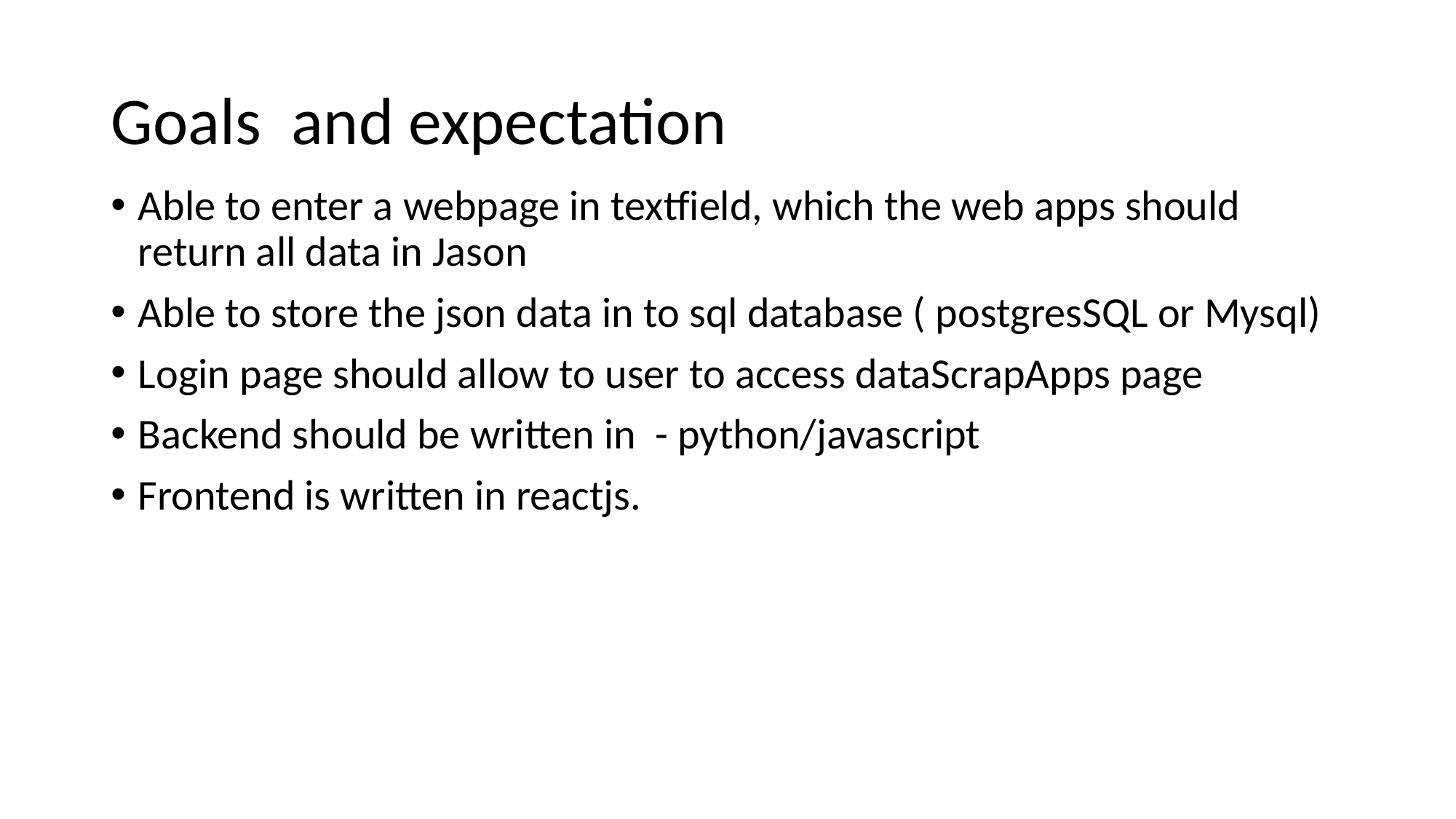

# Goals  and expectation
Able to enter a webpage in textfield, which the web apps should return all data in Jason
Able to store the json data in to sql database ( postgresSQL or Mysql)
Login page should allow to user to access dataScrapApps page
Backend should be written in  - python/javascript
Frontend is written in reactjs.